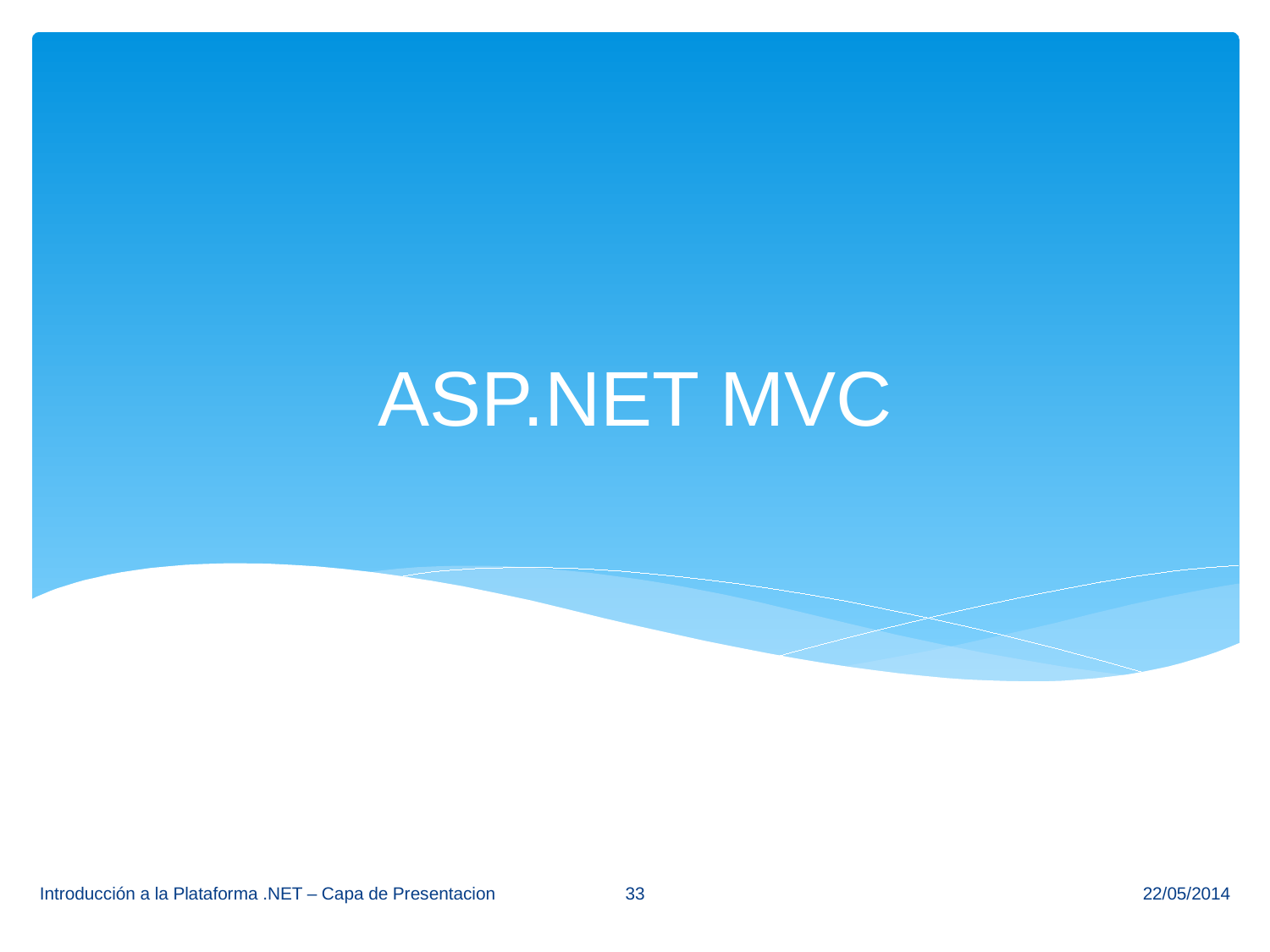

# ASP.NET MVC
33
Introducción a la Plataforma .NET – Capa de Presentacion
22/05/2014